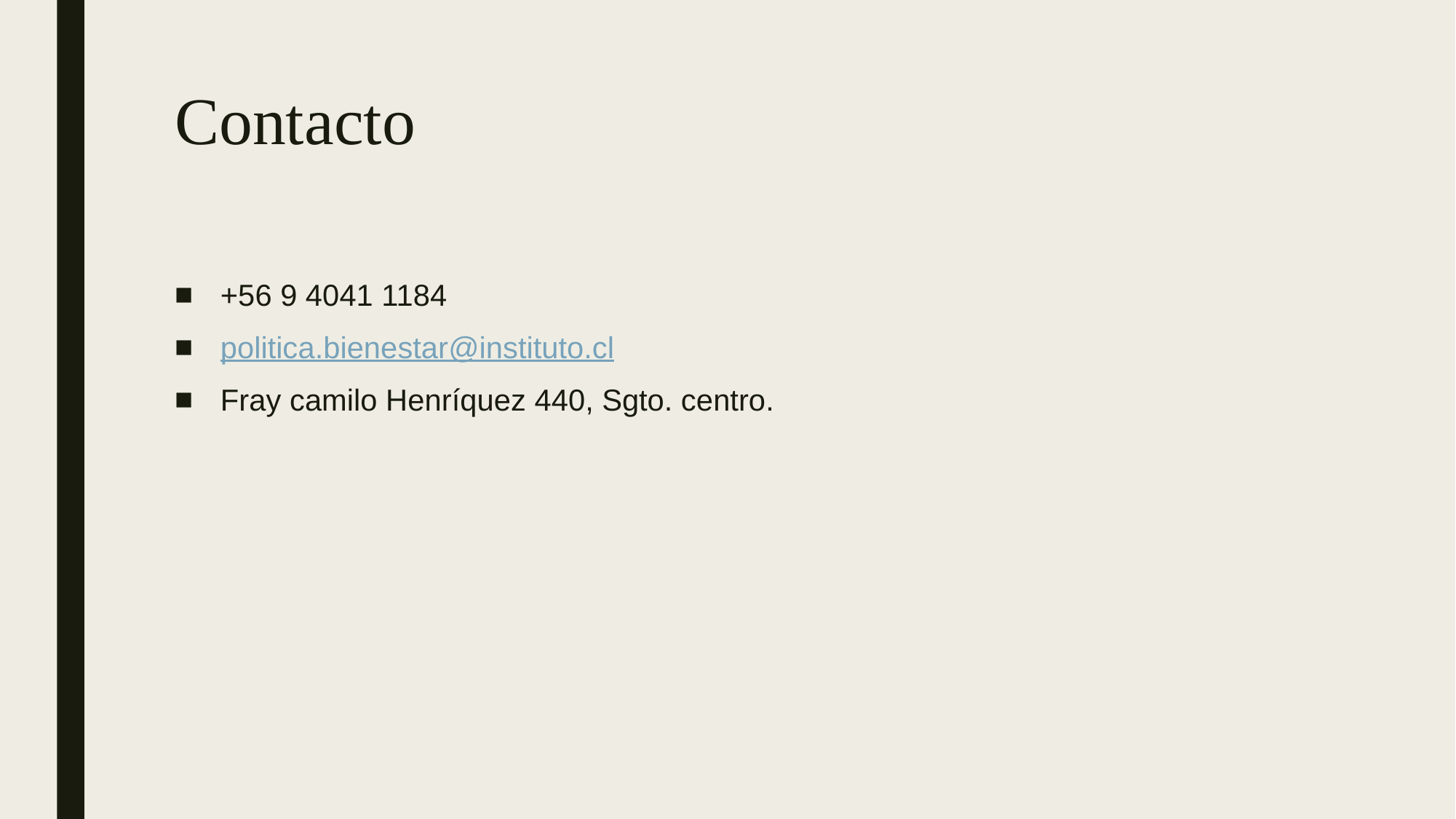

# Contacto
+56 9 4041 1184
politica.bienestar@instituto.cl
Fray camilo Henríquez 440, Sgto. centro.